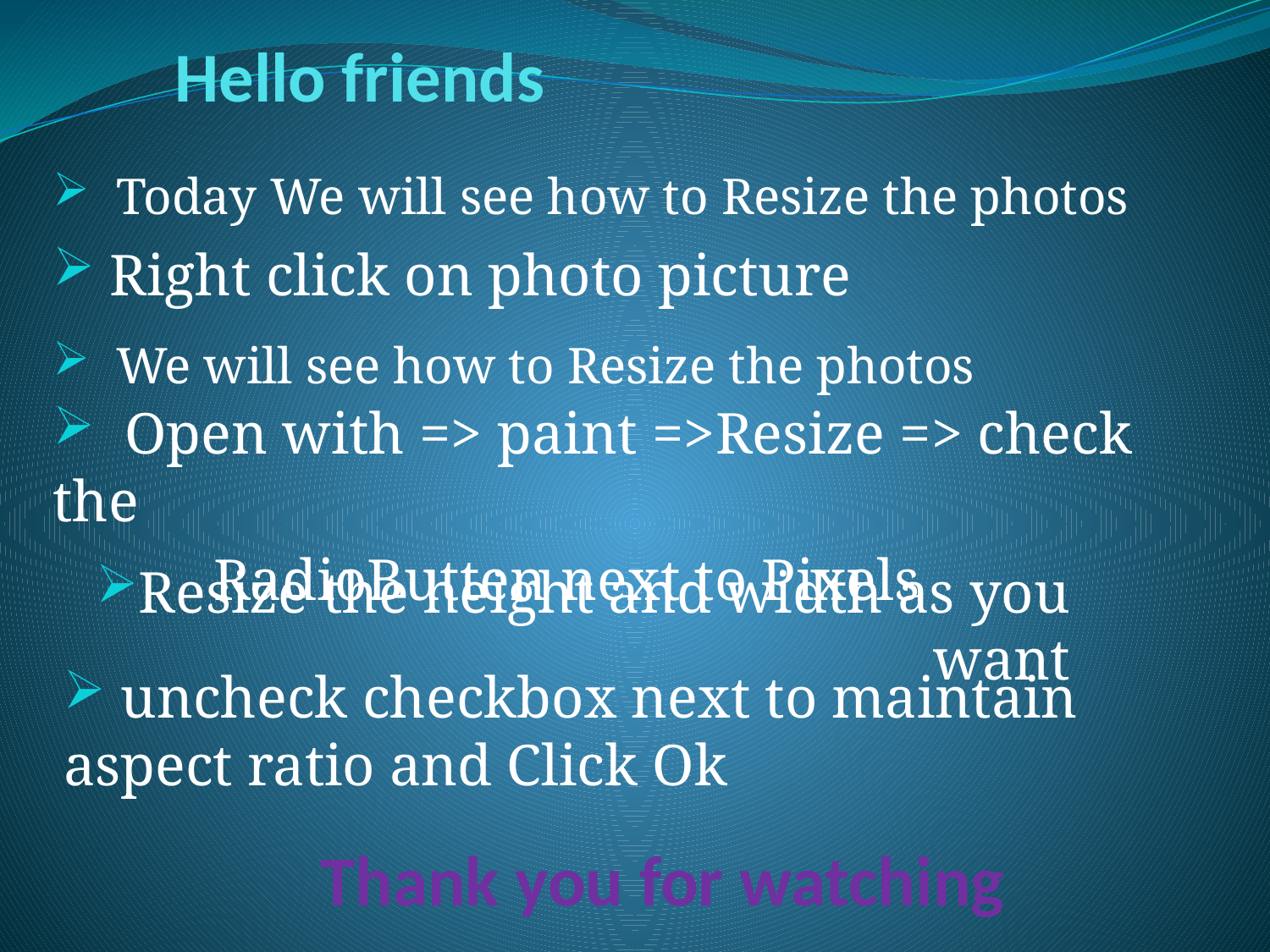

# Hello friends
  Today We will see how to Resize the photos
 Right click on photo picture
  We will see how to Resize the photos
  Open with => paint =>Resize => check the
           RadioButten next to Pixels
Resize the height and width as you want
 uncheck checkbox next to maintain aspect ratio and Click Ok
 Thank you for watching